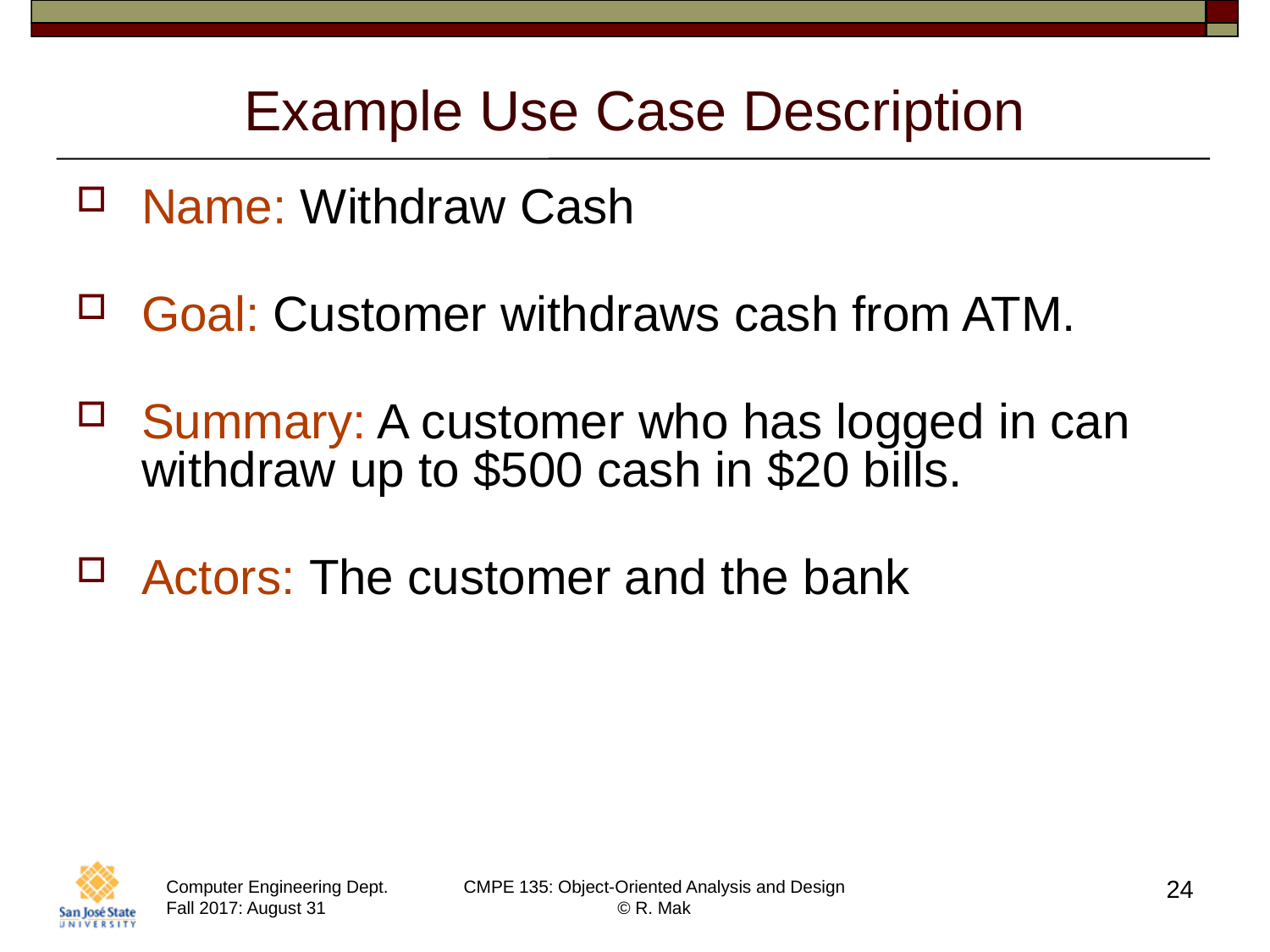

# Example Use Case Description
Name: Withdraw Cash

Goal: Customer withdraws cash from ATM.

Summary: A customer who has logged in can withdraw up to $500 cash in $20 bills.

Actors: The customer and the bank
24